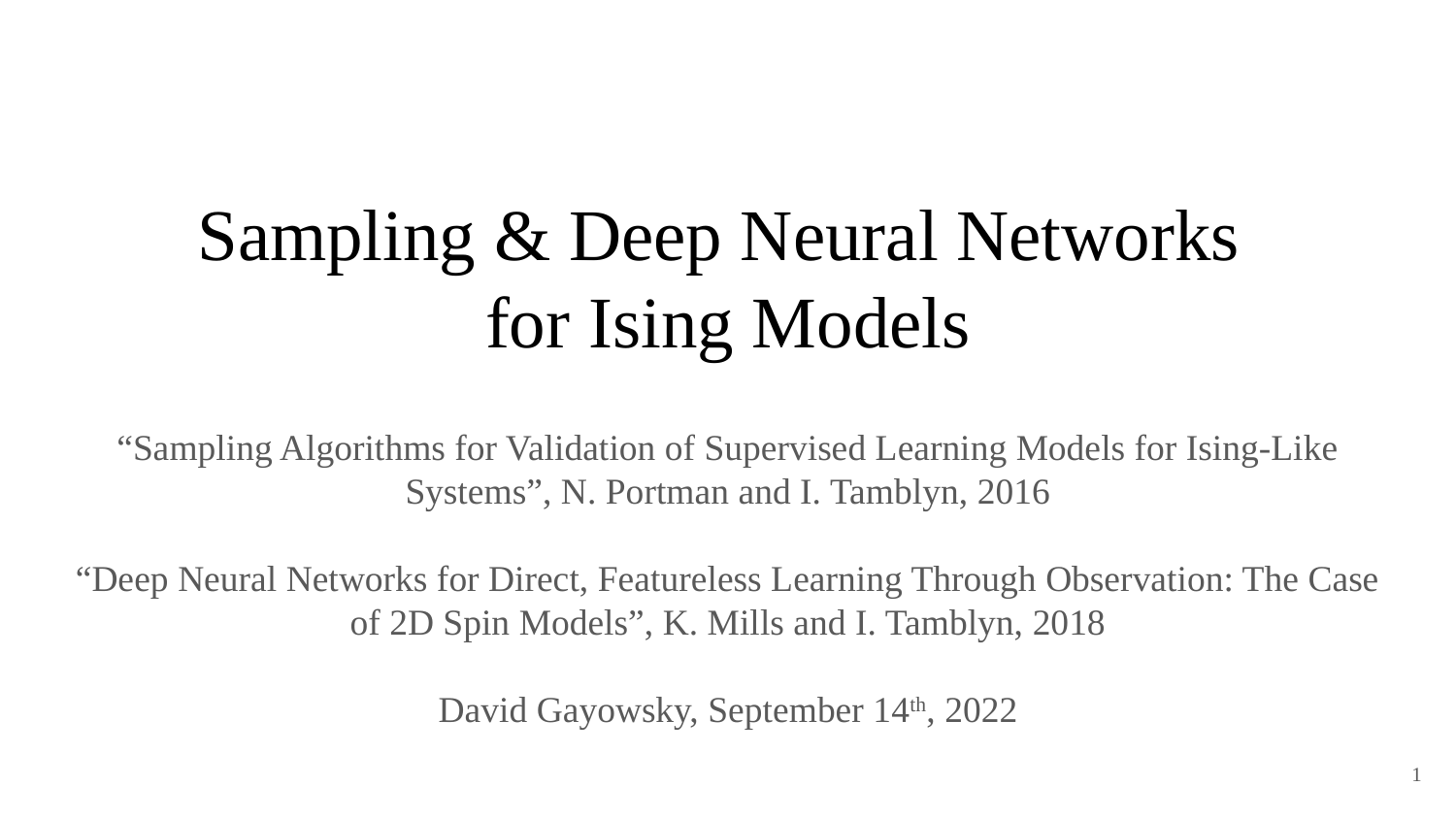

# Sampling & Deep Neural Networks for Ising Models
“Sampling Algorithms for Validation of Supervised Learning Models for Ising-Like Systems”, N. Portman and I. Tamblyn, 2016

“Deep Neural Networks for Direct, Featureless Learning Through Observation: The Case of 2D Spin Models”, K. Mills and I. Tamblyn, 2018

David Gayowsky, September 14th, 2022

1